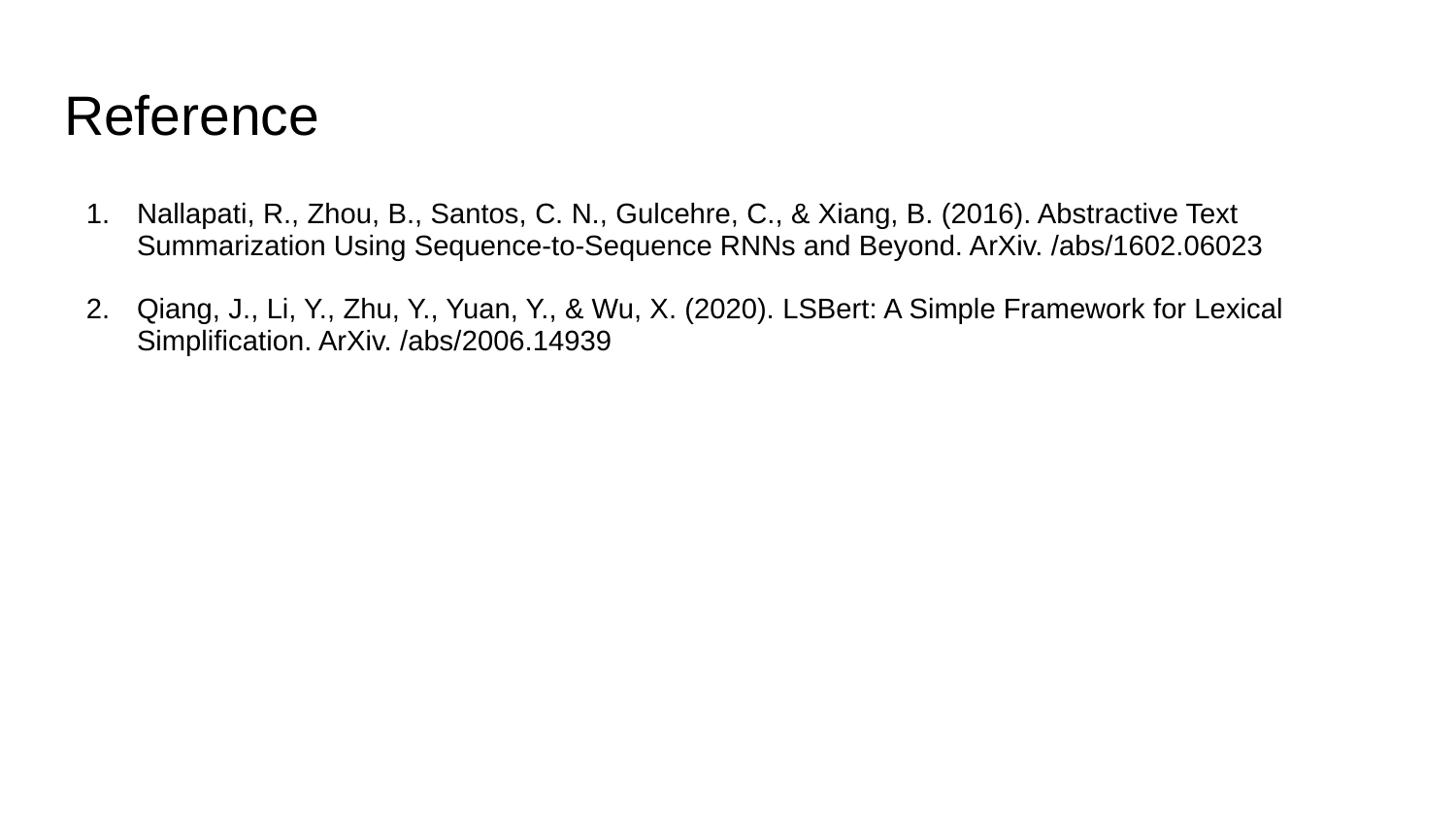

# Reference
Nallapati, R., Zhou, B., Santos, C. N., Gulcehre, C., & Xiang, B. (2016). Abstractive Text Summarization Using Sequence-to-Sequence RNNs and Beyond. ArXiv. /abs/1602.06023
Qiang, J., Li, Y., Zhu, Y., Yuan, Y., & Wu, X. (2020). LSBert: A Simple Framework for Lexical Simplification. ArXiv. /abs/2006.14939